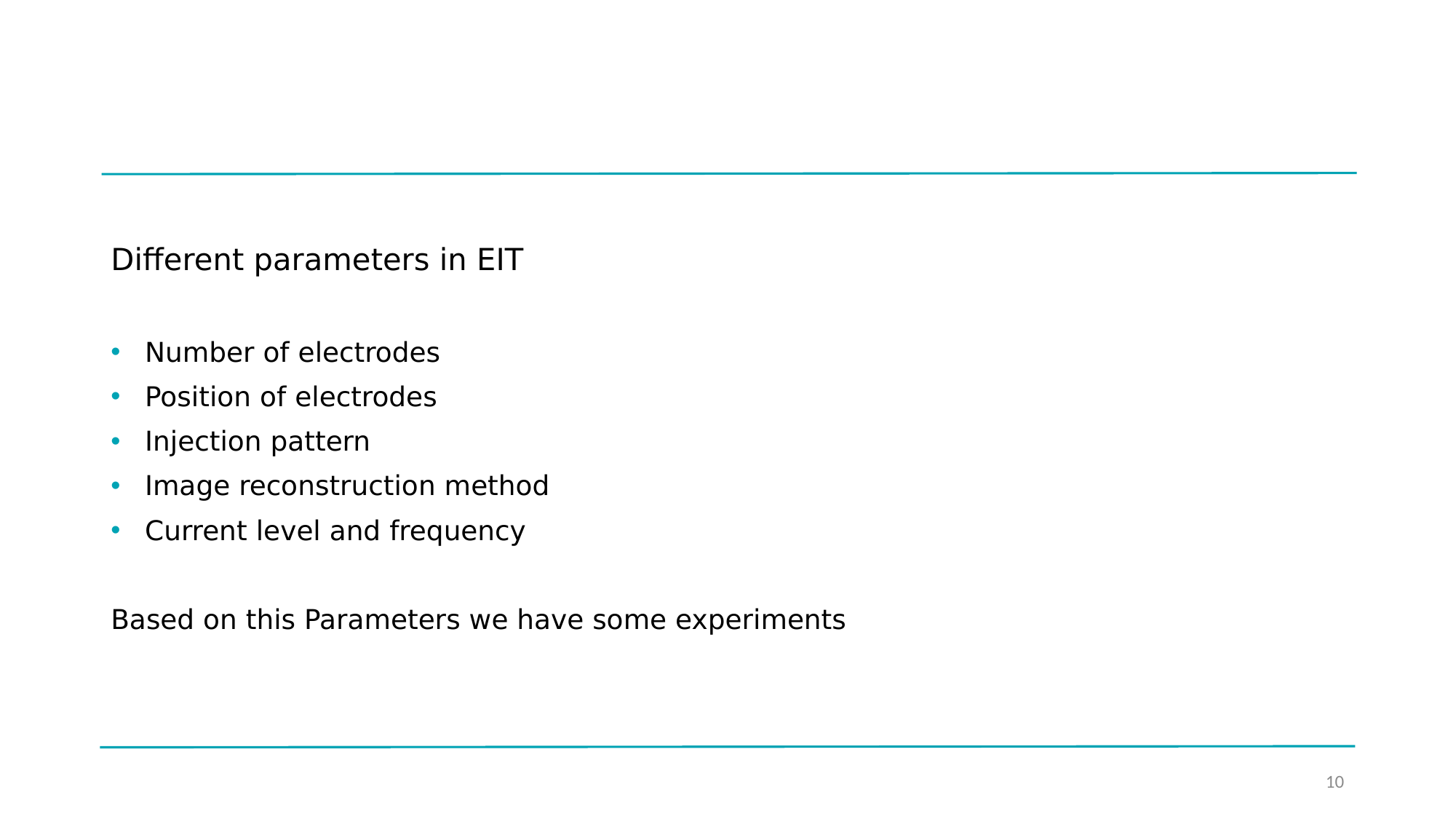

# Different parameters in EIT
Number of electrodes
Position of electrodes
Injection pattern
Image reconstruction method
Current level and frequency

Based on this Parameters we have some experiments

10